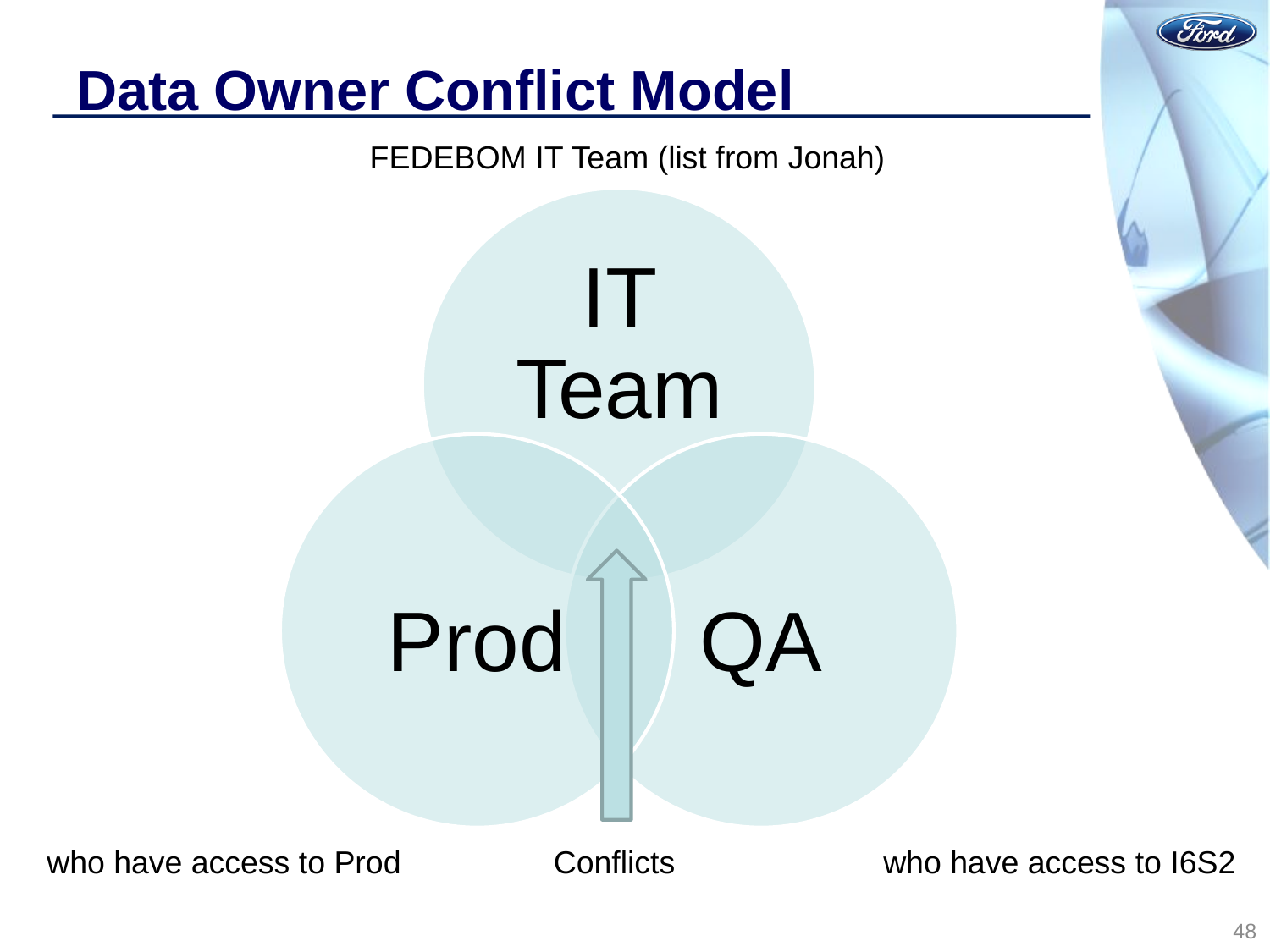

# Data Owner Conflict Model
FEDEBOM IT Team (list from Jonah)
IT Team
QA
Prod

who have access to Prod
Conflicts
who have access to I6S2
48